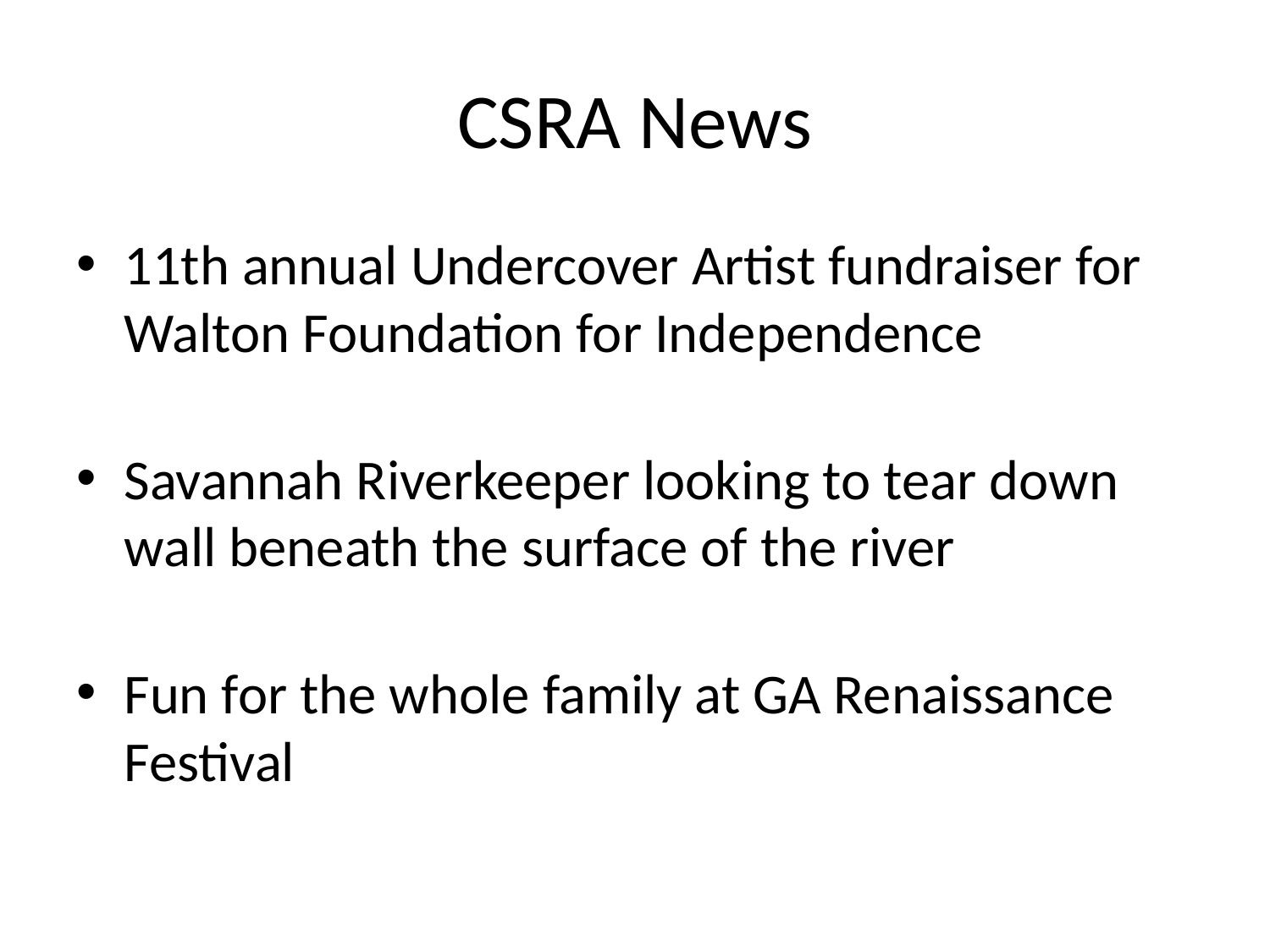

# CSRA News
11th annual Undercover Artist fundraiser for Walton Foundation for Independence
Savannah Riverkeeper looking to tear down wall beneath the surface of the river
Fun for the whole family at GA Renaissance Festival